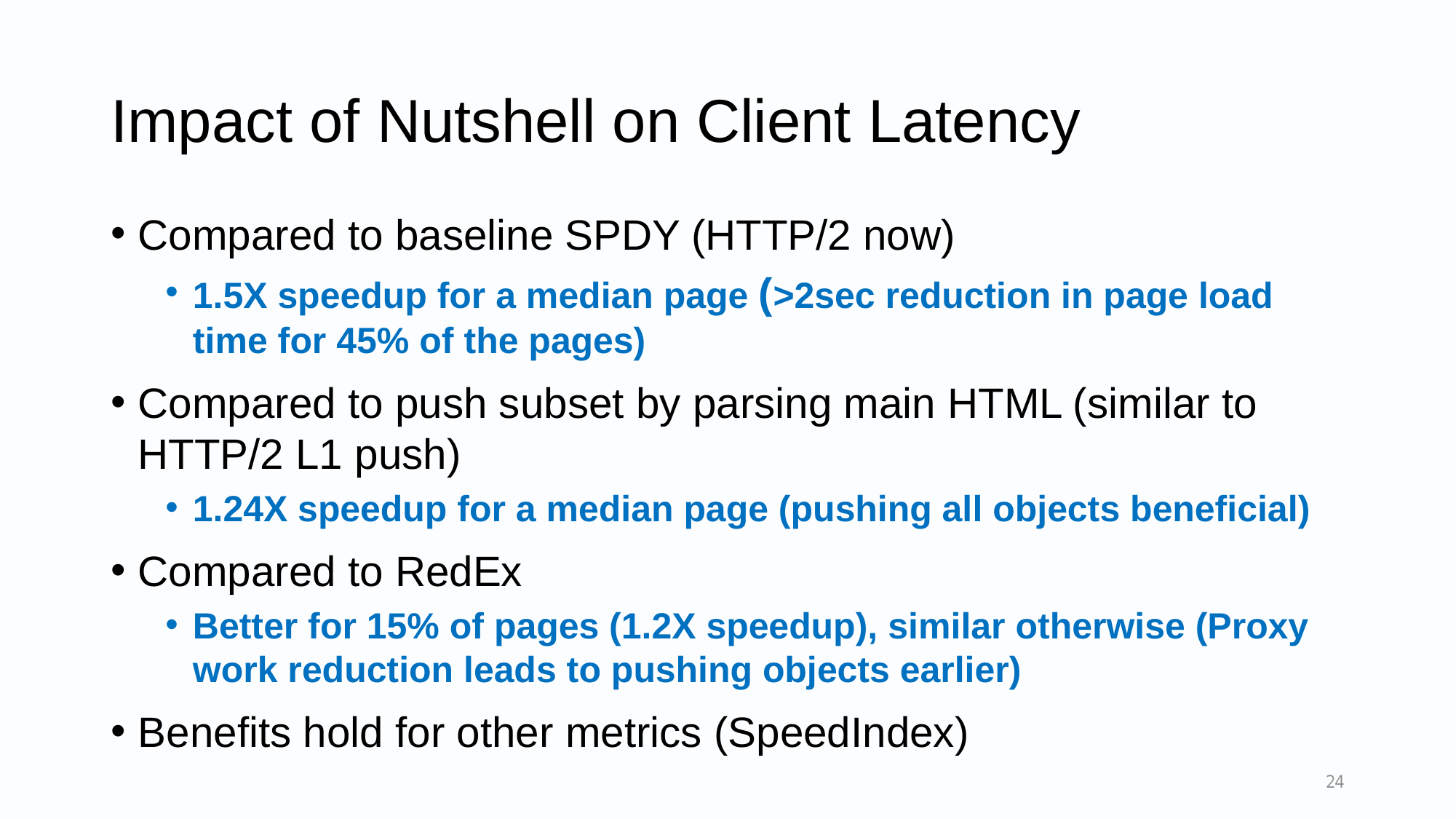

# Impact of Nutshell on Client Latency
Compared to baseline SPDY (HTTP/2 now)
1.5X speedup for a median page (>2sec reduction in page load time for 45% of the pages)
Compared to push subset by parsing main HTML (similar to HTTP/2 L1 push)
1.24X speedup for a median page (pushing all objects beneficial)
Compared to RedEx
Better for 15% of pages (1.2X speedup), similar otherwise (Proxy work reduction leads to pushing objects earlier)
Benefits hold for other metrics (SpeedIndex)

24